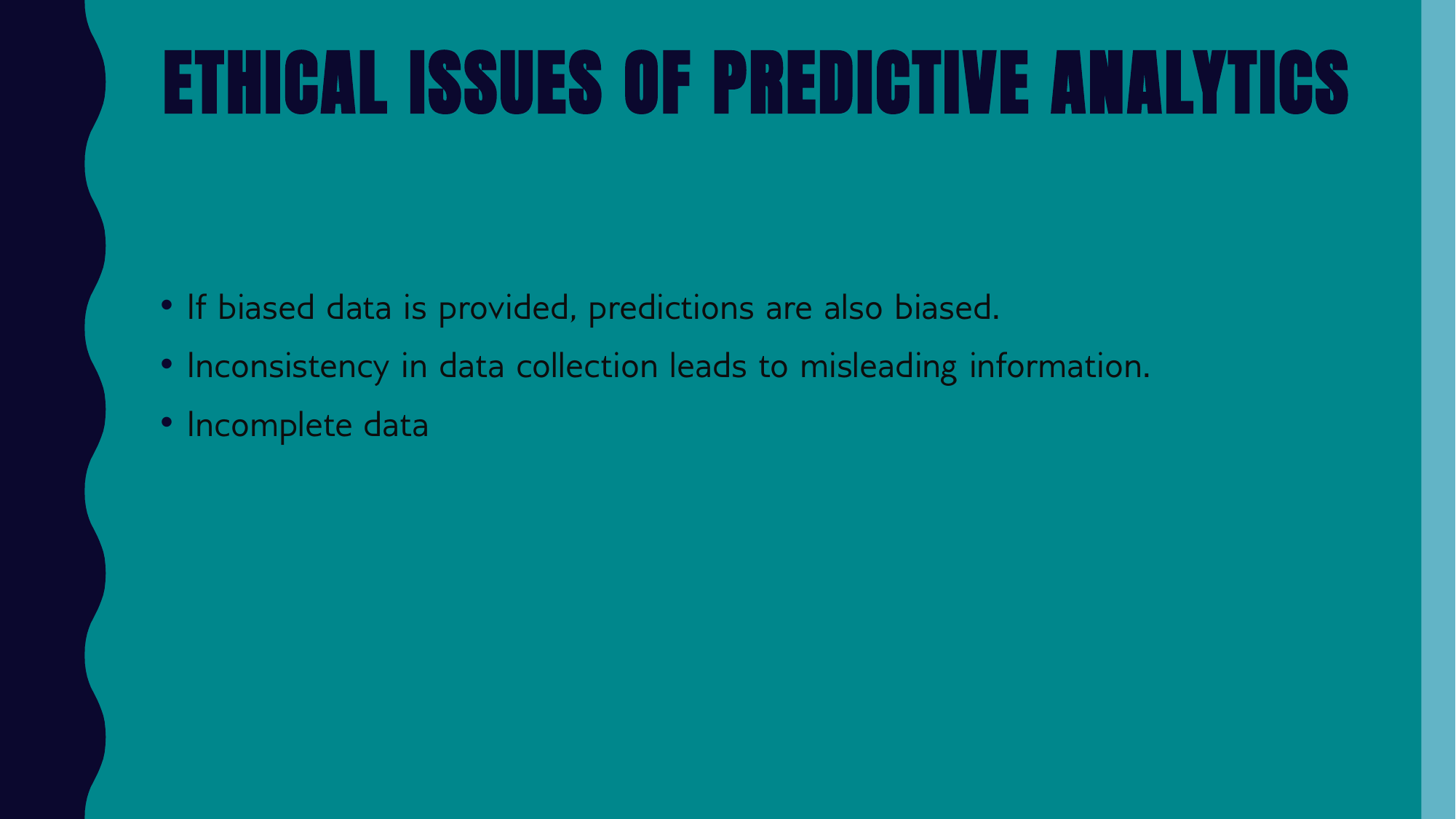

# ETHICAL ISSUES of Predictive analytics

If biased data is provided, predictions are also biased.
Inconsistency in data collection leads to misleading information.
Incomplete data